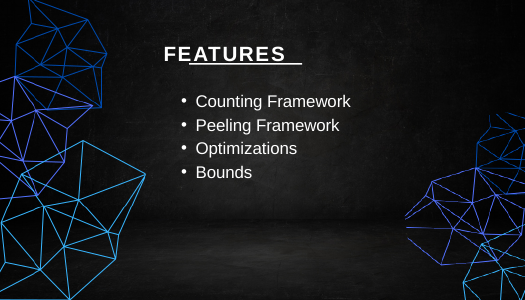

FEATURES

Counting Framework
Peeling Framework
Optimizations
Bounds